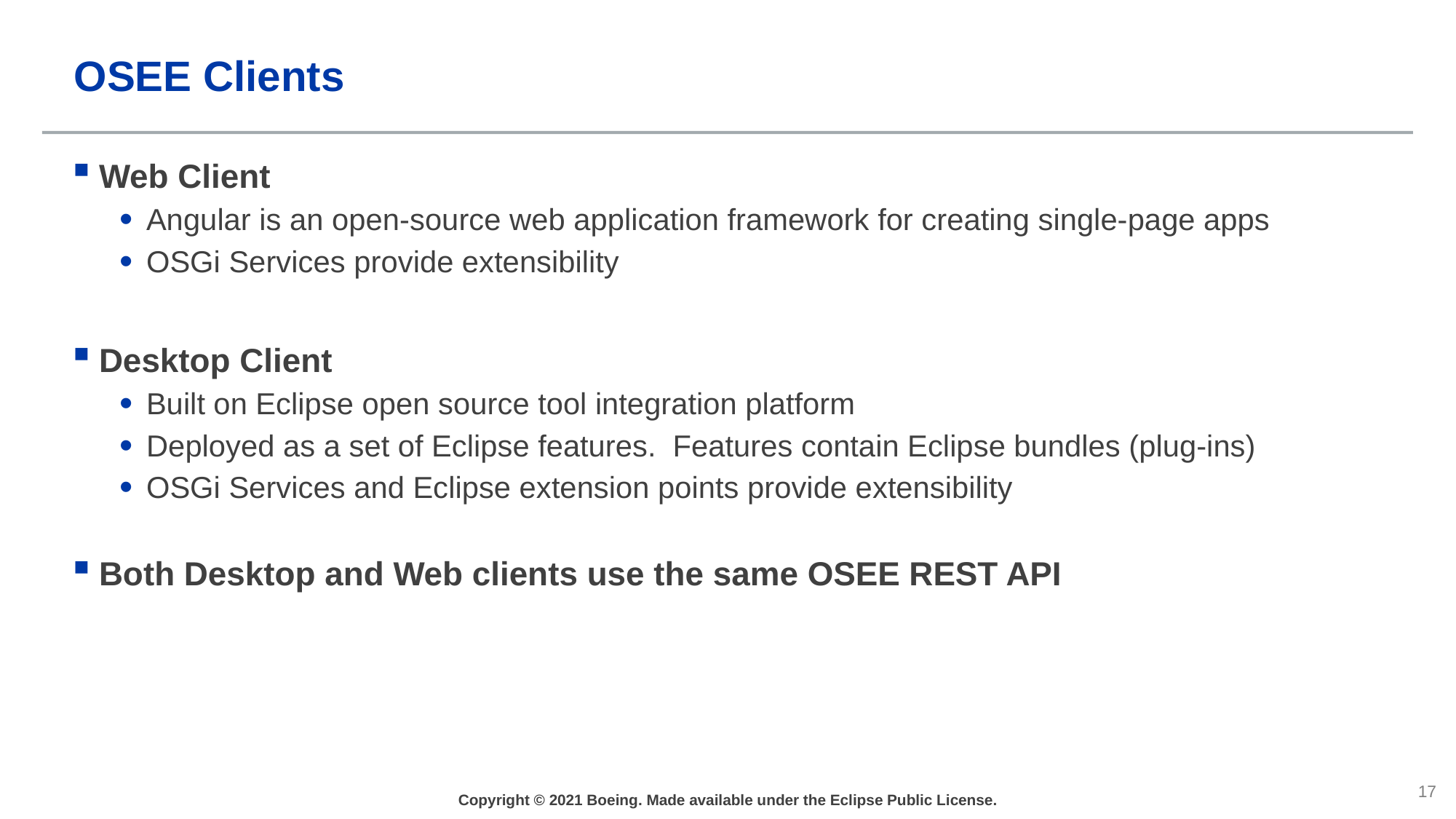

# OSEE Clients
Web Client
Angular is an open-source web application framework for creating single-page apps
OSGi Services provide extensibility

Desktop Client
Built on Eclipse open source tool integration platform
Deployed as a set of Eclipse features.  Features contain Eclipse bundles (plug-ins)
OSGi Services and Eclipse extension points provide extensibility

Both Desktop and Web clients use the same OSEE REST API
Copyright © 2021 Boeing. Made available under the Eclipse Public License.